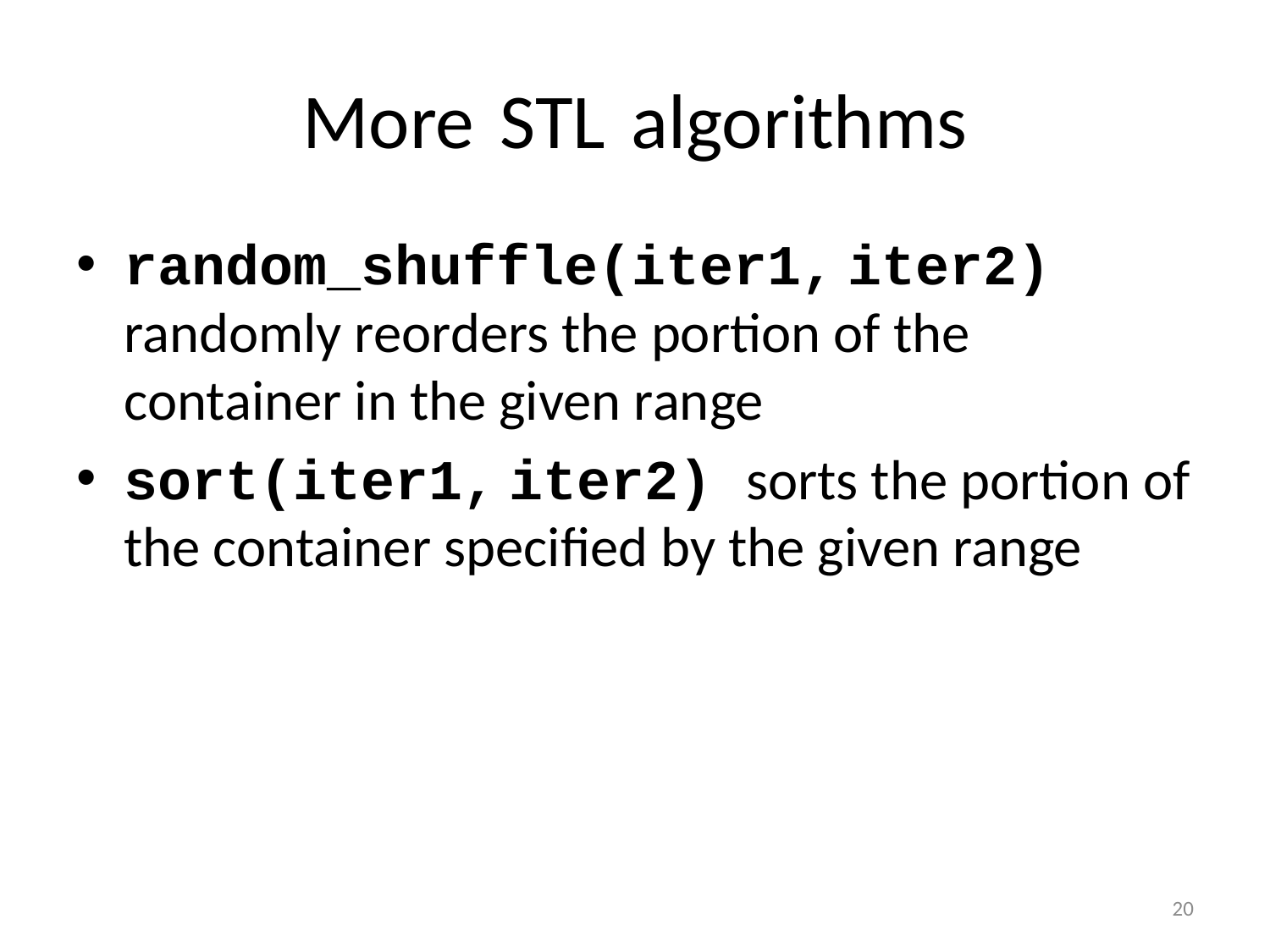

# More STL algorithms
random_shuffle(iter1, iter2) randomly reorders the portion of the container in the given range
sort(iter1, iter2) sorts the portion of the container specified by the given range
20